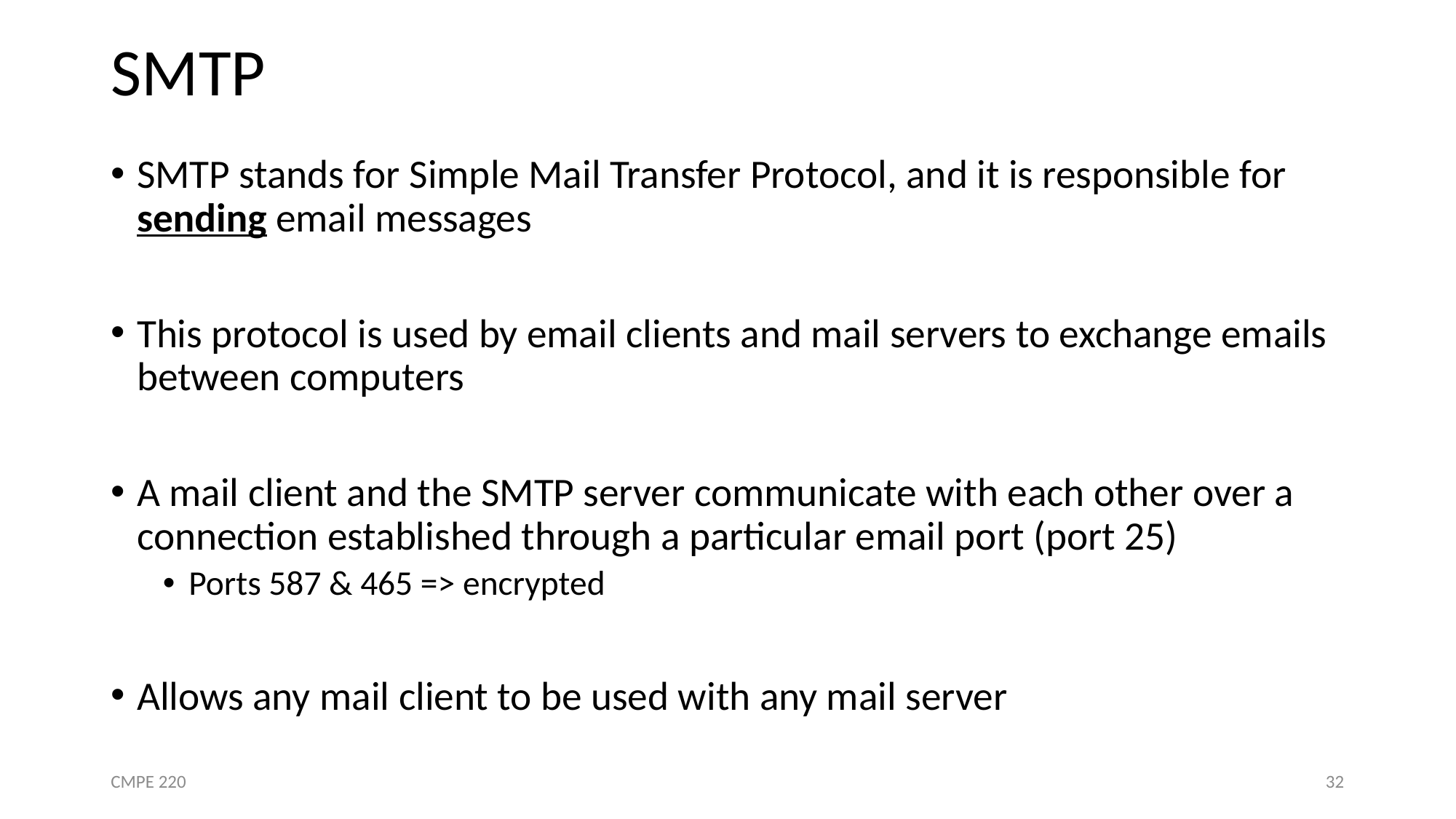

# SMTP
SMTP stands for Simple Mail Transfer Protocol, and it is responsible for sending email messages

This protocol is used by email clients and mail servers to exchange emails between computers

A mail client and the SMTP server communicate with each other over a connection established through a particular email port (port 25)
Ports 587 & 465 => encrypted

Allows any mail client to be used with any mail server

CMPE 220
32